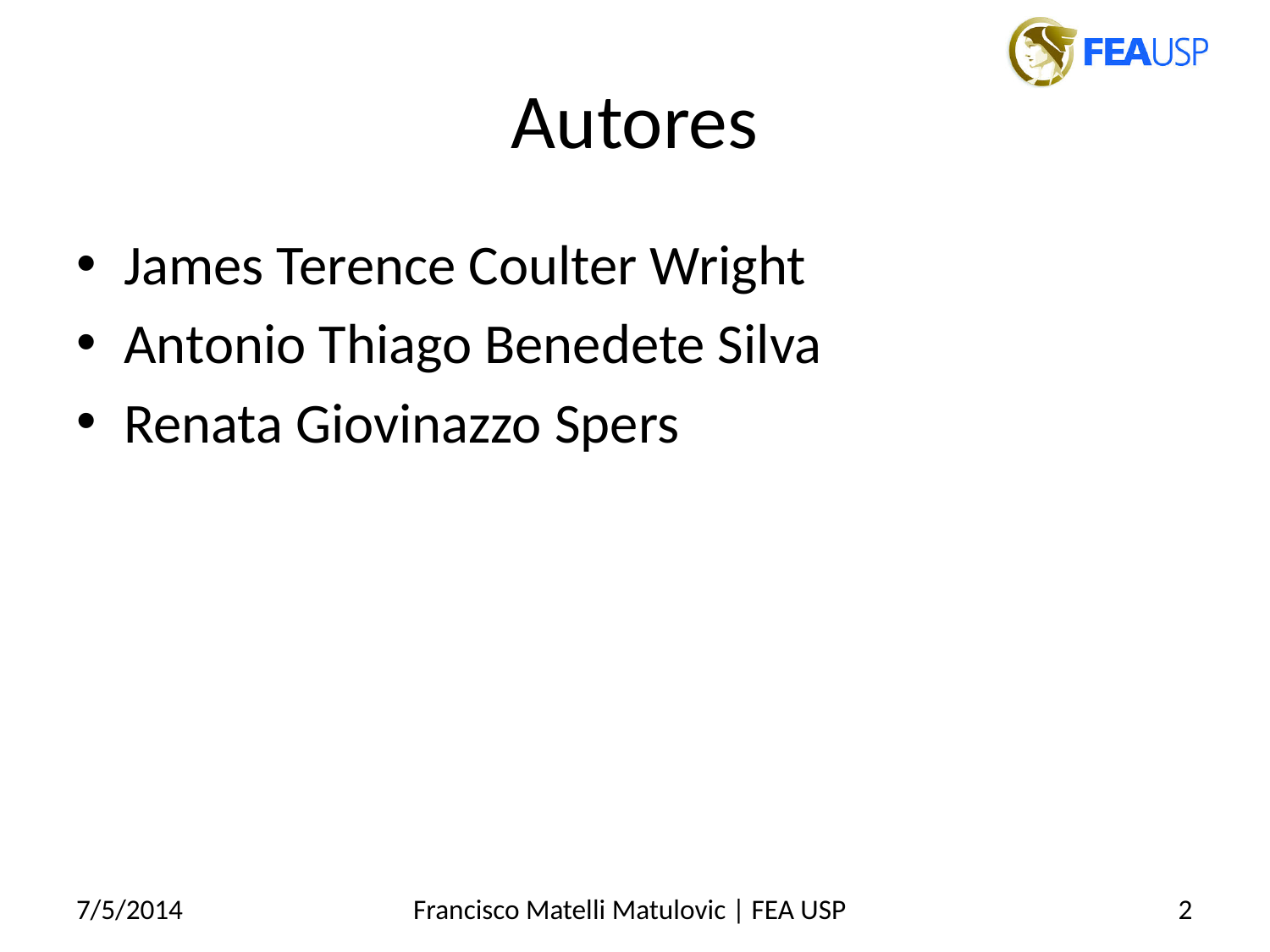

# Autores
James Terence Coulter Wright
Antonio Thiago Benedete Silva
Renata Giovinazzo Spers
7/5/2014
Francisco Matelli Matulovic | FEA USP
2